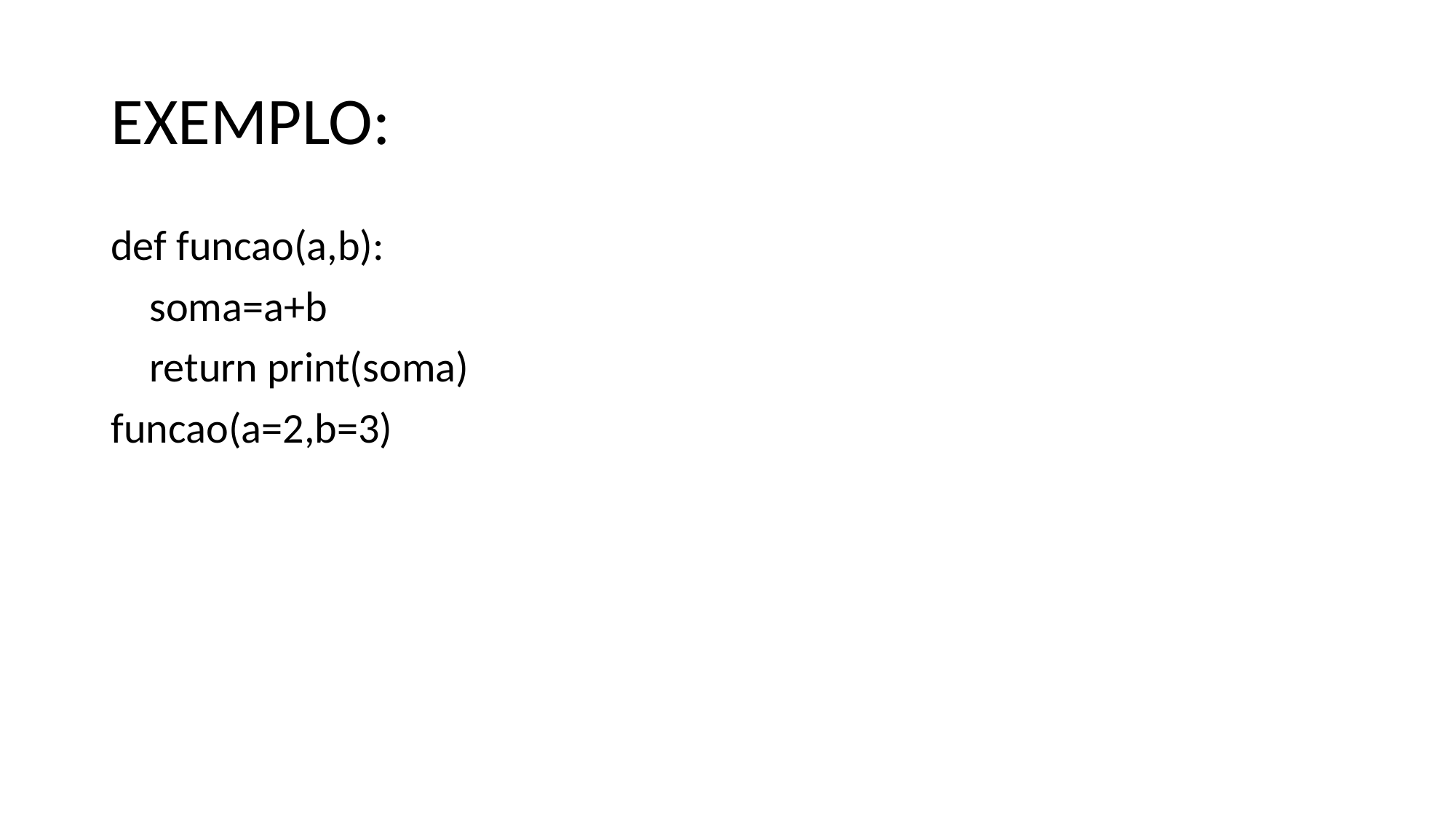

# EXEMPLO:
def funcao(a,b):
    soma=a+b
    return print(soma)
funcao(a=2,b=3)